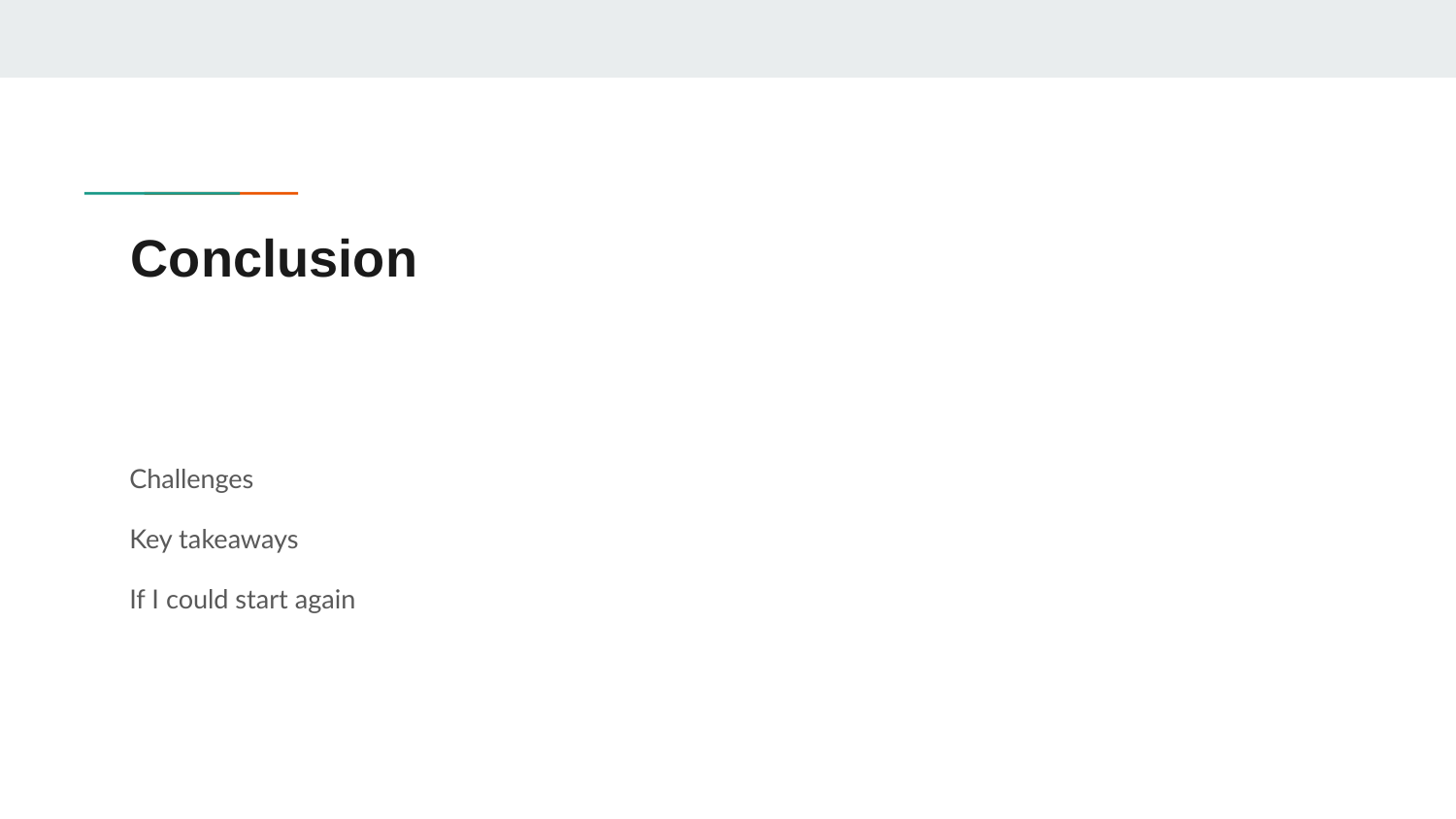

# Conclusion
Challenges
Key takeaways
If I could start again